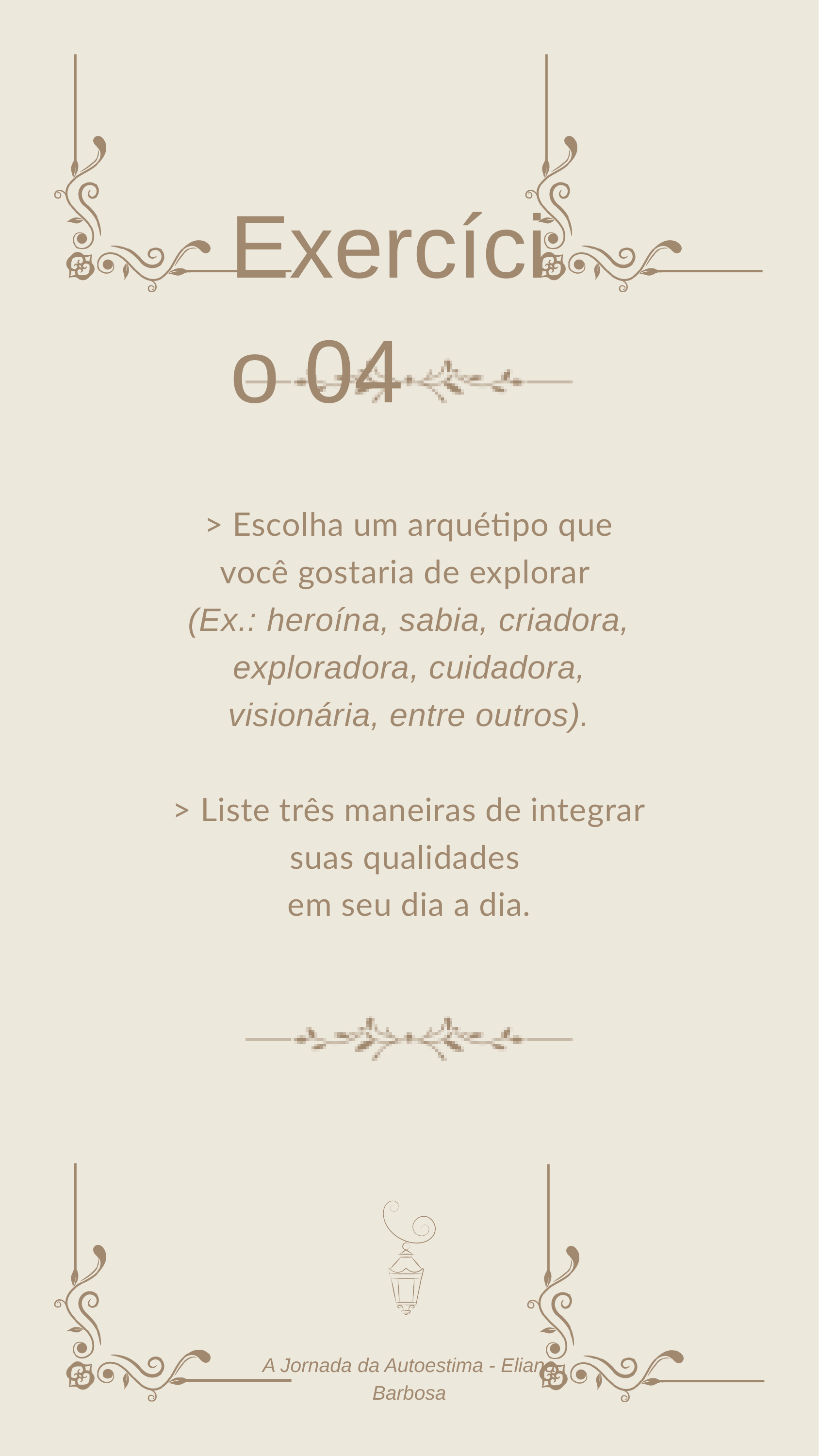

Exercício 04

> Escolha um arquétipo que você gostaria de explorar
(Ex.: heroína, sabia, criadora, exploradora, cuidadora,
visionária, entre outros).

> Liste três maneiras de integrar suas qualidades
em seu dia a dia.

A Jornada da Autoestima - Eliana Barbosa